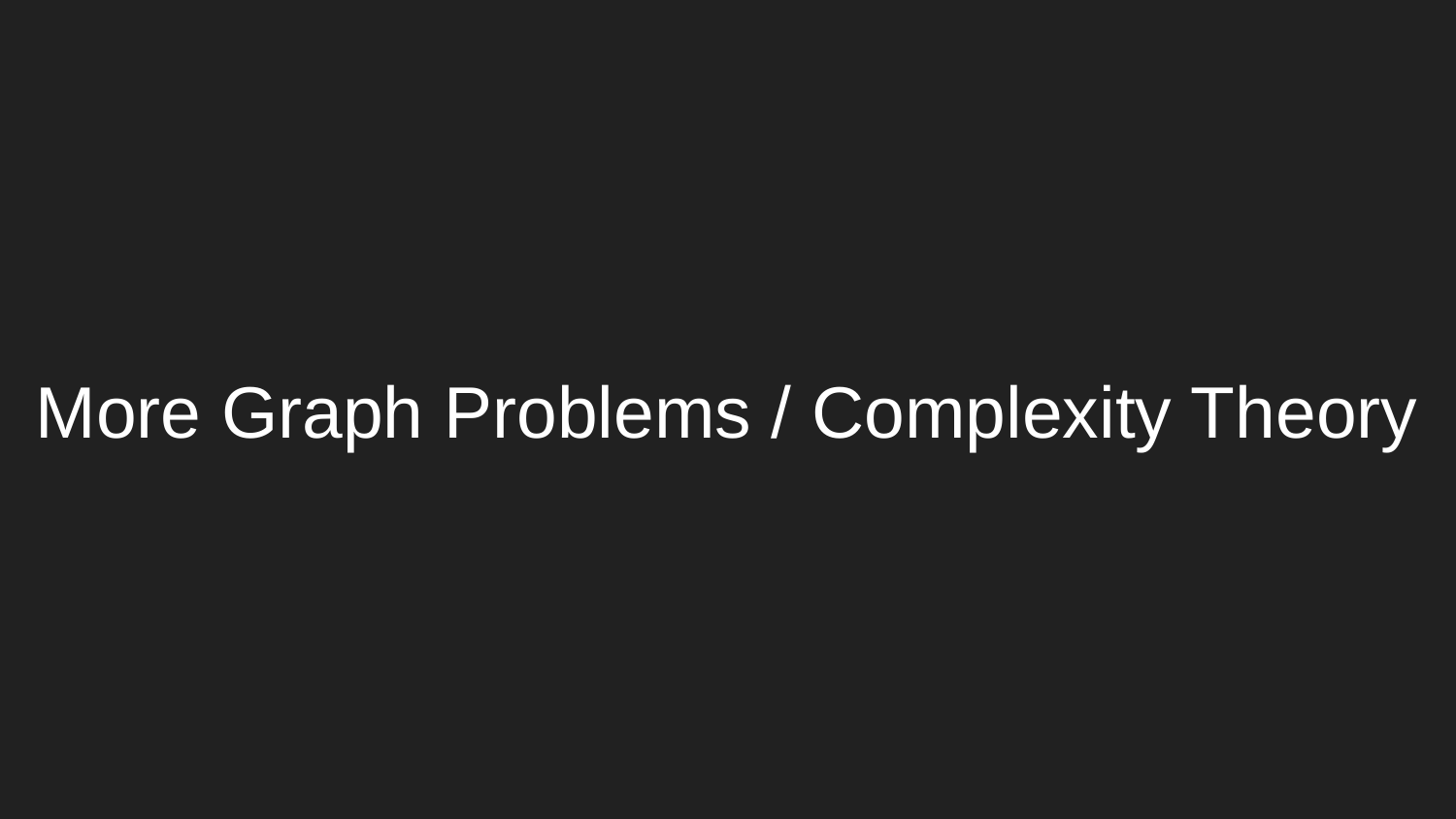

# More Graph Problems / Complexity Theory